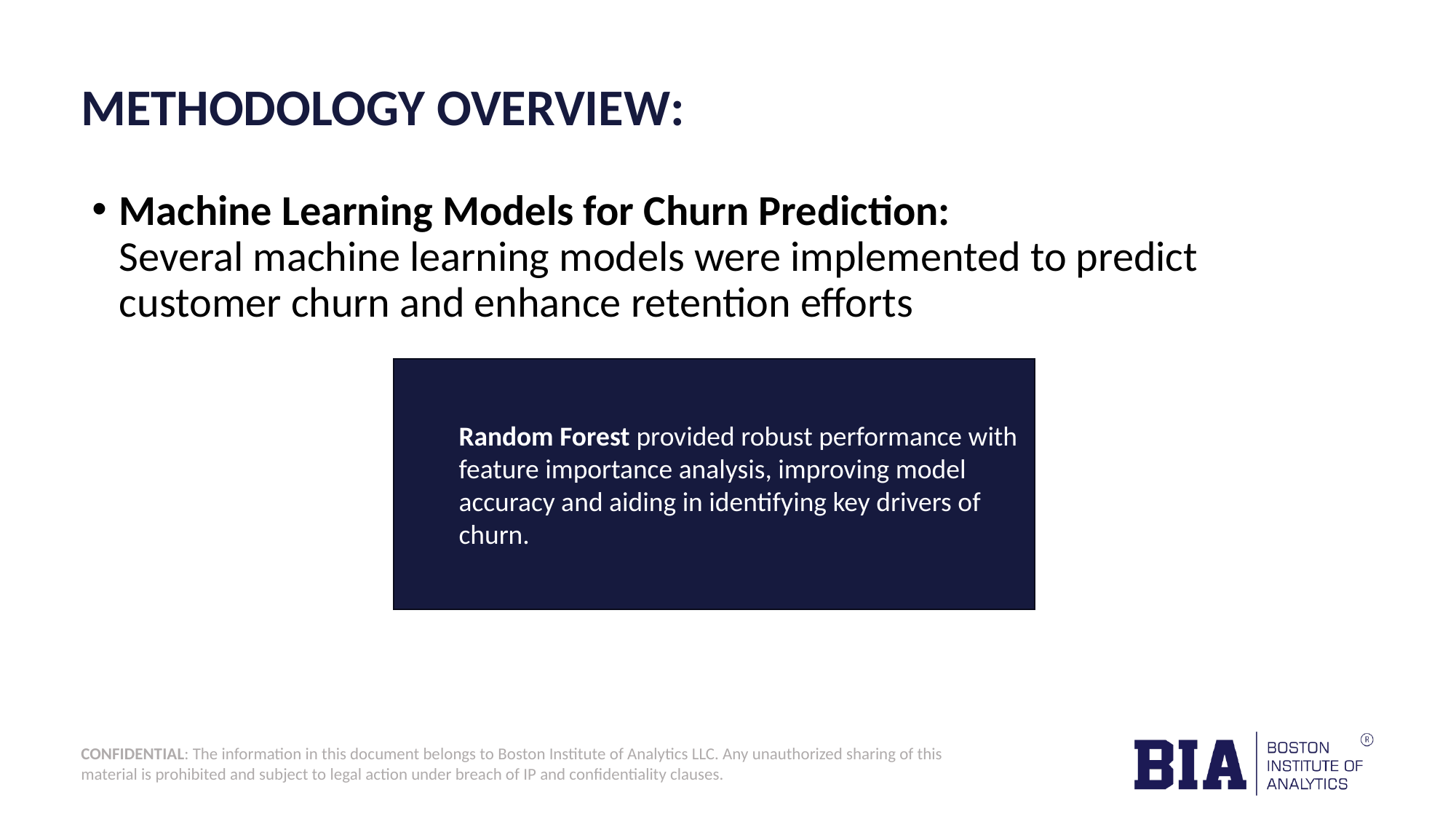

# METHODOLOGY OVERVIEW:
Machine Learning Models for Churn Prediction:
Several machine learning models were implemented to predict customer churn and enhance retention efforts
Random Forest provided robust performance with feature importance analysis, improving model accuracy and aiding in identifying key drivers of churn.